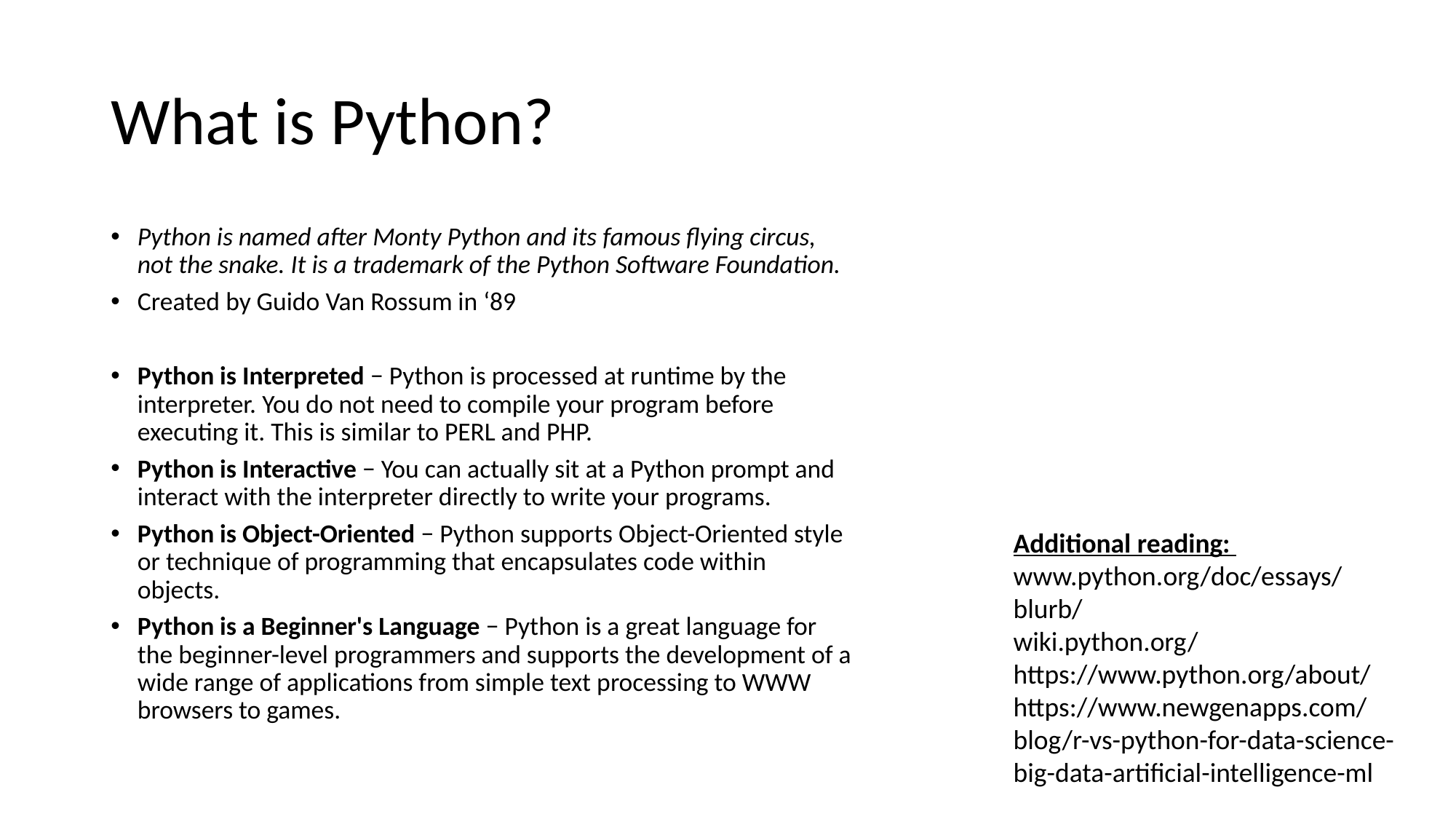

# What is Python?
Python is named after Monty Python and its famous flying circus, not the snake. It is a trademark of the Python Software Foundation.
Created by Guido Van Rossum in ‘89

Python is Interpreted − Python is processed at runtime by the interpreter. You do not need to compile your program before executing it. This is similar to PERL and PHP.
Python is Interactive − You can actually sit at a Python prompt and interact with the interpreter directly to write your programs.
Python is Object-Oriented − Python supports Object-Oriented style or technique of programming that encapsulates code within objects.
Python is a Beginner's Language − Python is a great language for the beginner-level programmers and supports the development of a wide range of applications from simple text processing to WWW browsers to games.
Additional reading:
www.python.org/doc/essays/blurb/
wiki.python.org/
https://www.python.org/about/
https://www.newgenapps.com/blog/r-vs-python-for-data-science-big-data-artificial-intelligence-ml